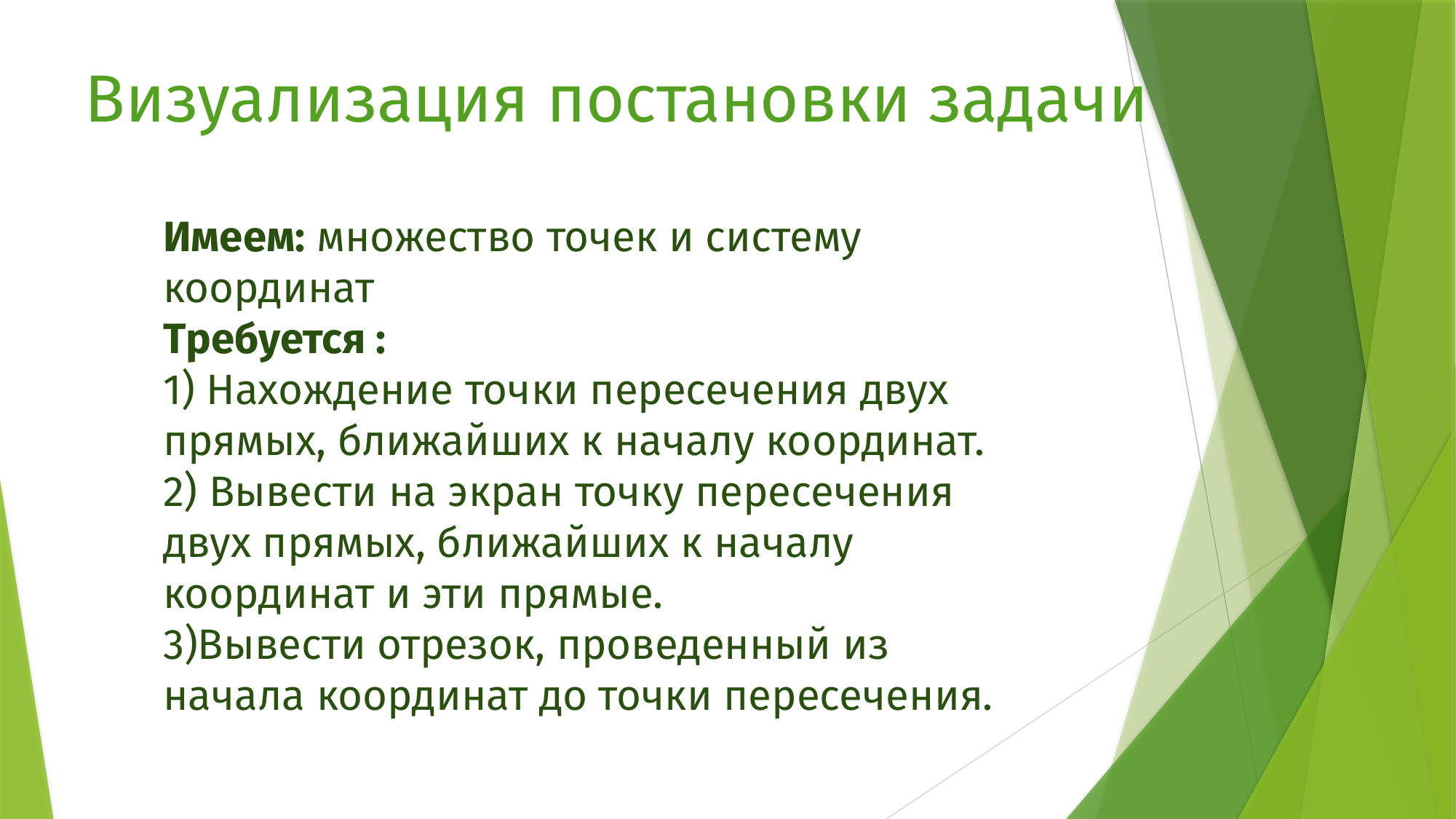

Визуализация постановки задачи
Имеем: множество точек и систему координат
Требуется :
1) Нахождение точки пересечения двух прямых, ближайших к началу координат.
2) Вывести на экран точку пересечения двух прямых, ближайших к началу координат и эти прямые.
3)Вывести отрезок, проведенный из начала координат до точки пересечения.